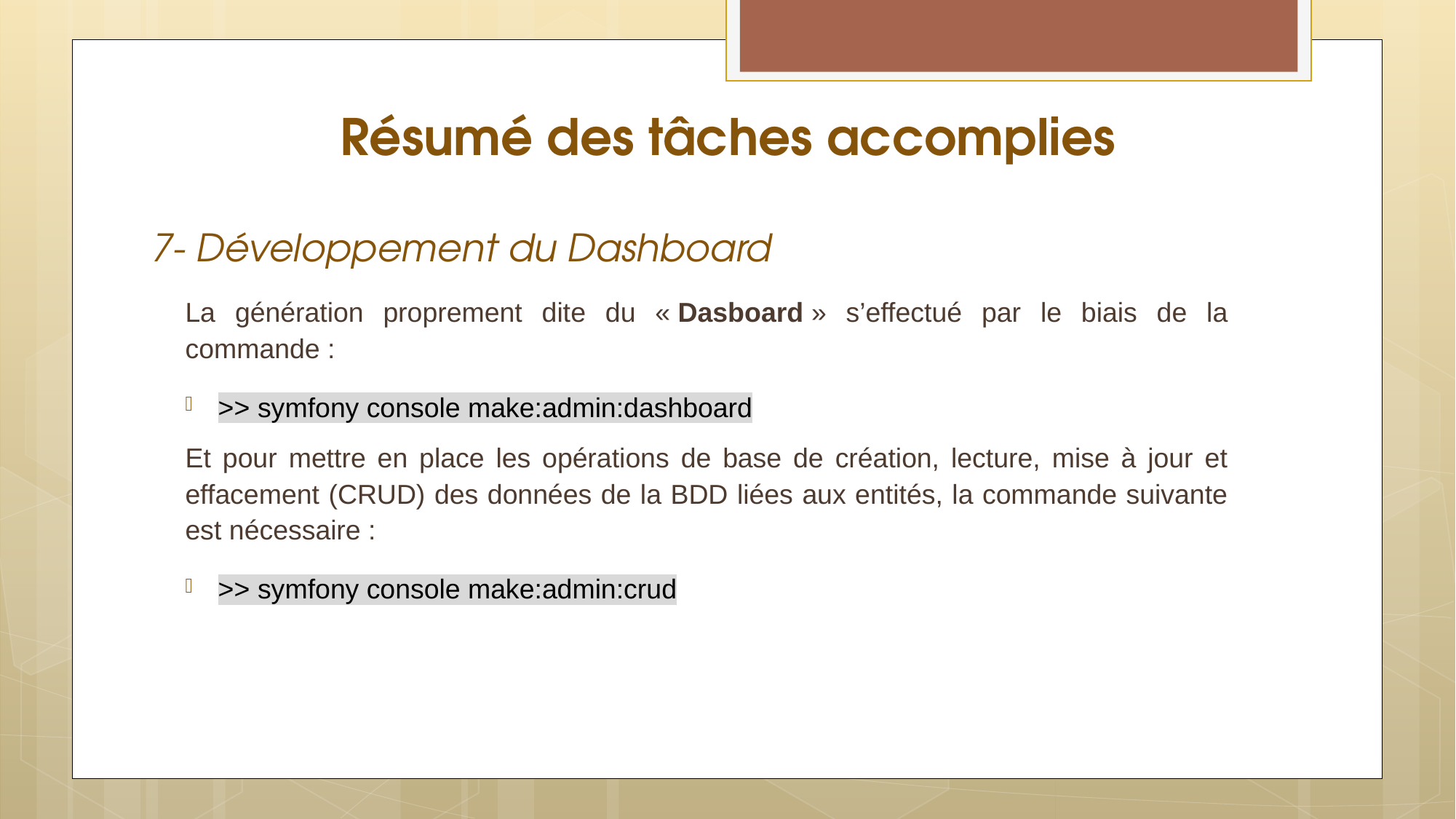

Résumé des tâches accomplies
# 7- Développement du Dashboard
La génération proprement dite du « Dasboard » s’effectué par le biais de la commande :
>> symfony console make:admin:dashboard
Et pour mettre en place les opérations de base de création, lecture, mise à jour et effacement (CRUD) des données de la BDD liées aux entités, la commande suivante est nécessaire :
>> symfony console make:admin:crud